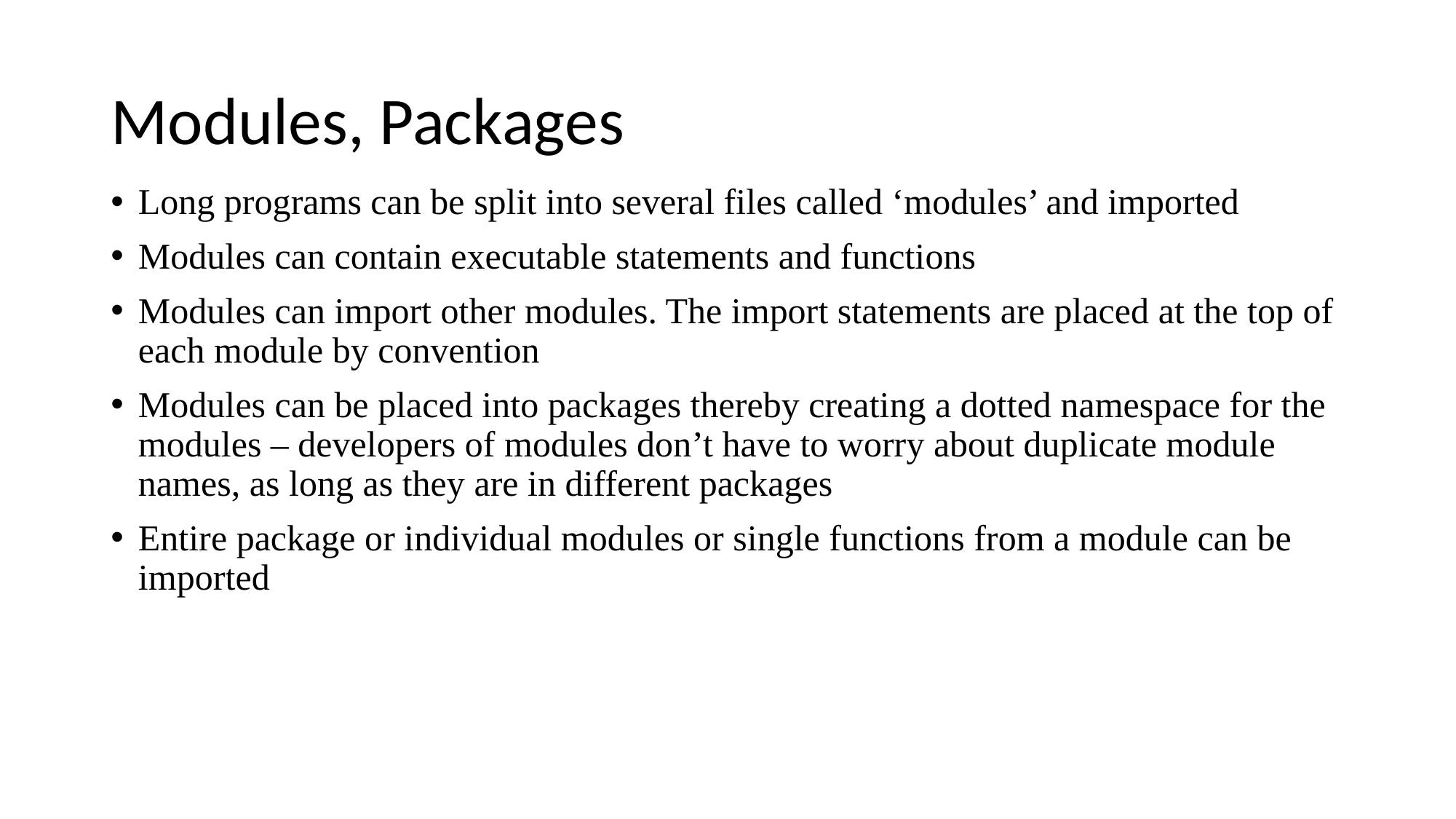

# Modules, Packages
Long programs can be split into several files called ‘modules’ and imported
Modules can contain executable statements and functions
Modules can import other modules. The import statements are placed at the top of each module by convention
Modules can be placed into packages thereby creating a dotted namespace for the modules – developers of modules don’t have to worry about duplicate module names, as long as they are in different packages
Entire package or individual modules or single functions from a module can be imported